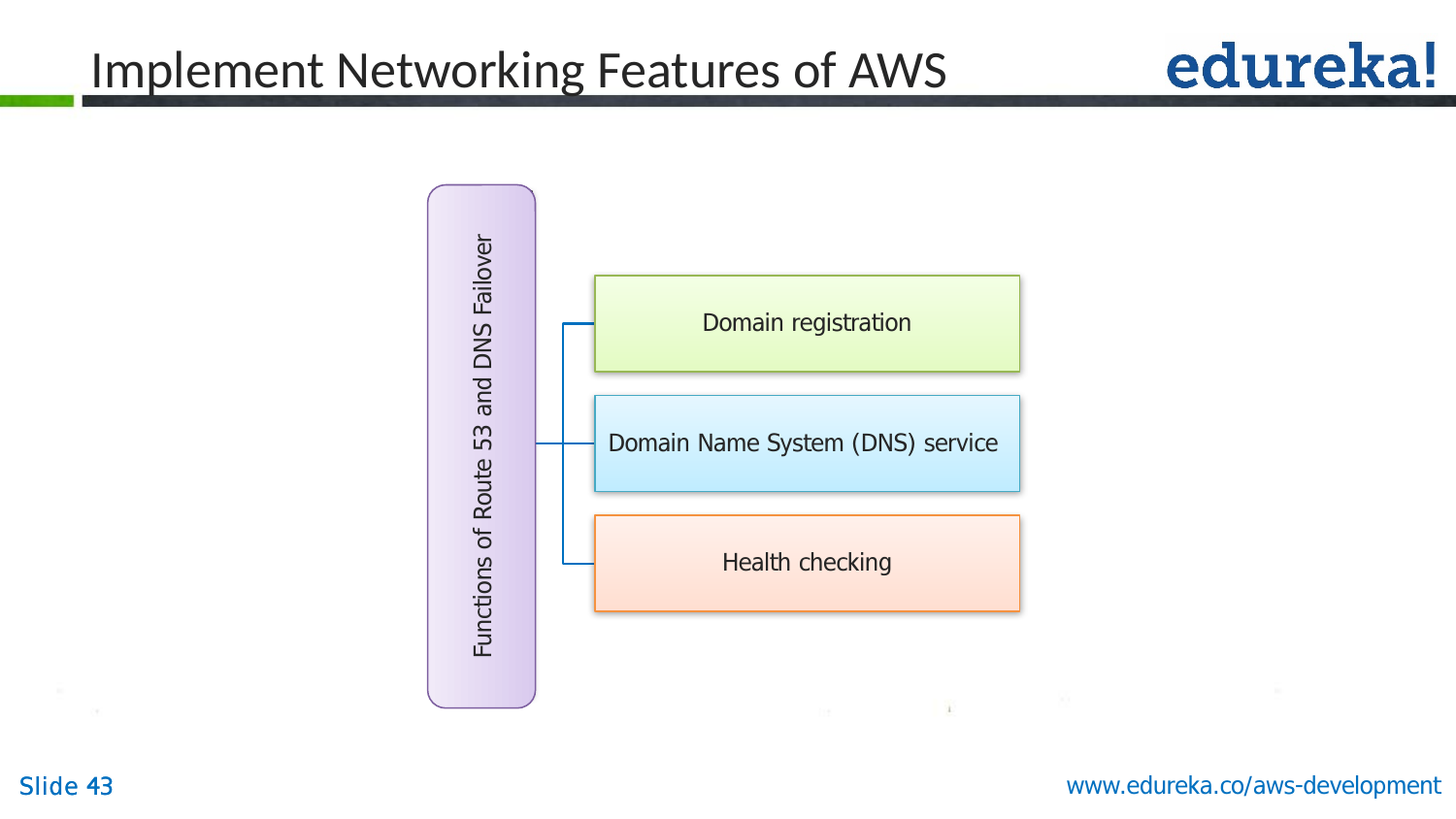

# Implement Networking Features of AWS

Functions of Route 53 and DNS Failover
Domain registration
Domain Name System (DNS) service
Health checking
Functions of Route 53 and DNS Failover